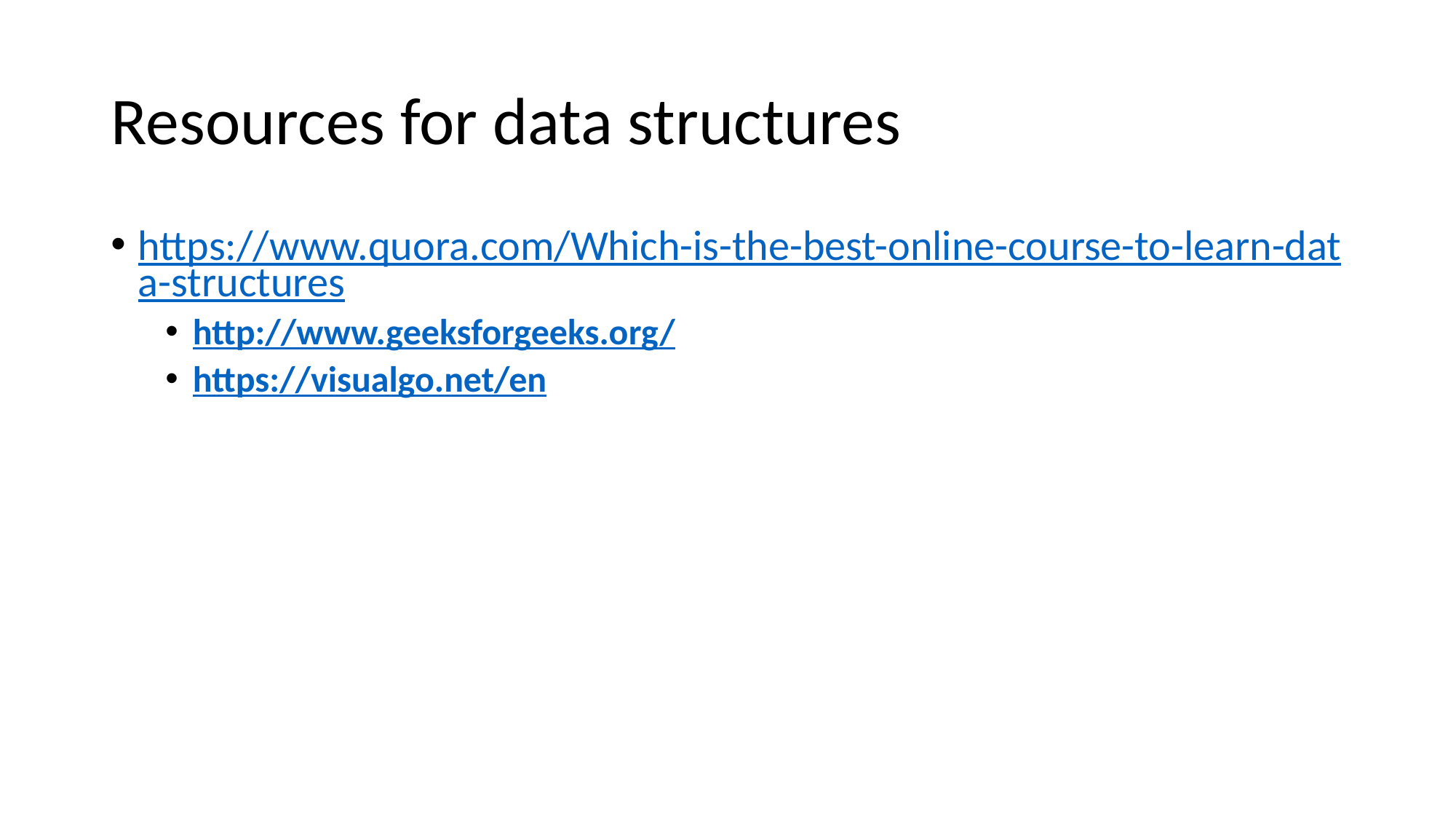

# Resources for data structures
https://www.quora.com/Which-is-the-best-online-course-to-learn-data-structures
http://www.geeksforgeeks.org/
https://visualgo.net/en